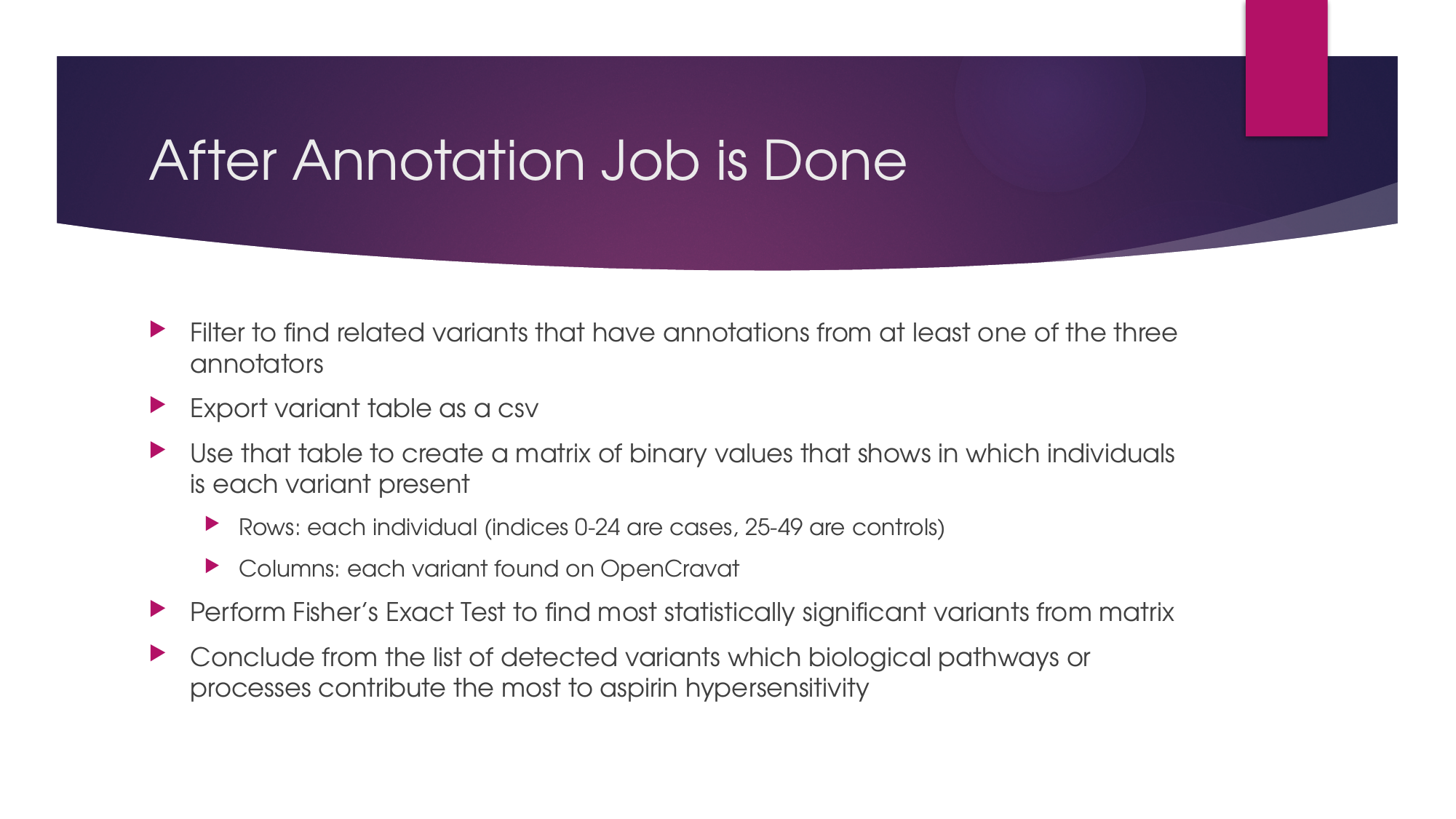

# After Annotation Job is Done
Filter to find related variants that have annotations from at least one of the three annotators
Export variant table as a csv
Use that table to create a matrix of binary values that shows in which individuals is each variant present
Rows: each individual (indices 0-24 are cases, 25-49 are controls)
Columns: each variant found on OpenCravat
Perform Fisher’s Exact Test to find most statistically significant variants from matrix
Conclude from the list of detected variants which biological pathways or processes contribute the most to aspirin hypersensitivity